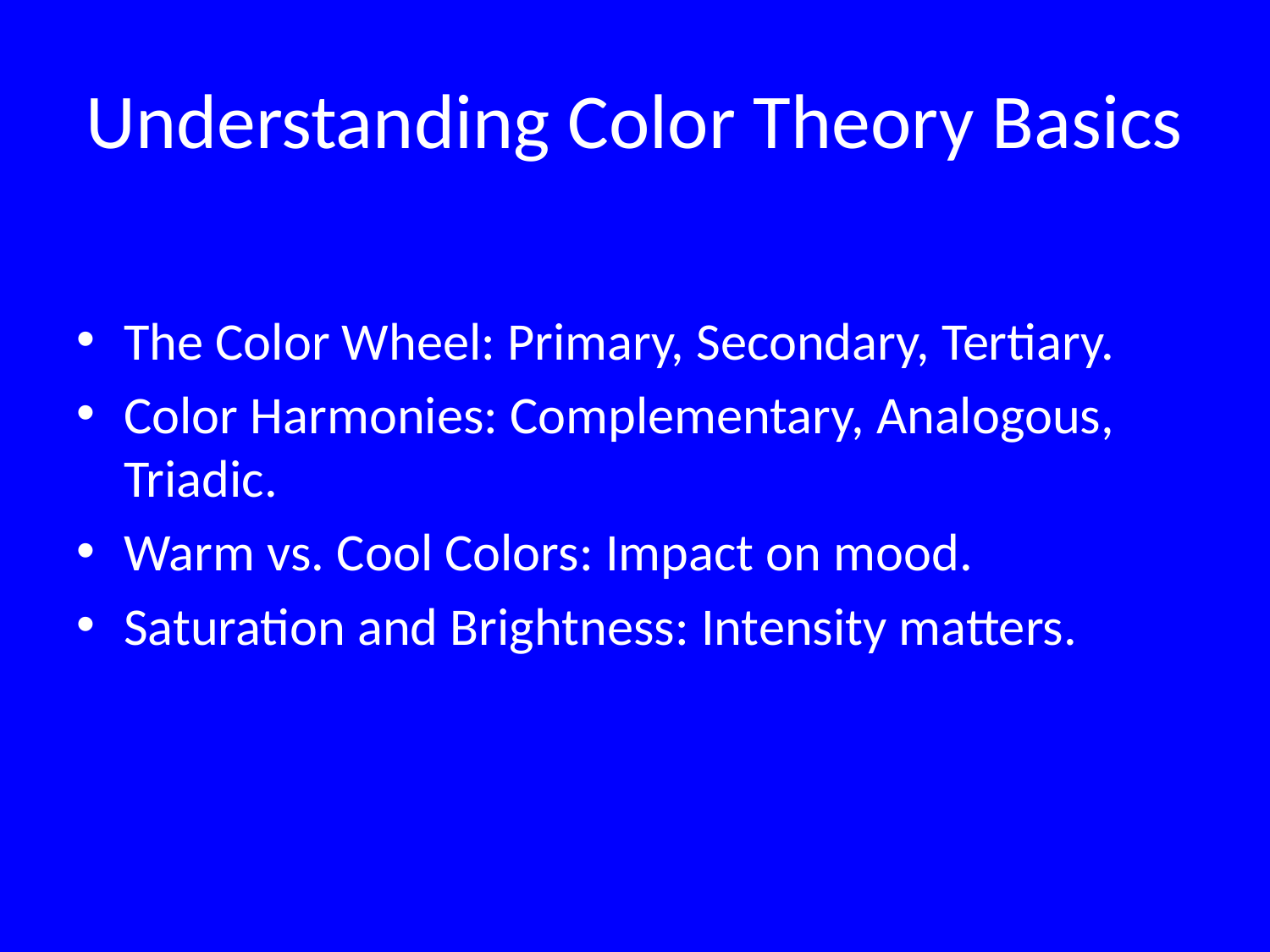

# Understanding Color Theory Basics

The Color Wheel: Primary, Secondary, Tertiary.
Color Harmonies: Complementary, Analogous, Triadic.
Warm vs. Cool Colors: Impact on mood.
Saturation and Brightness: Intensity matters.